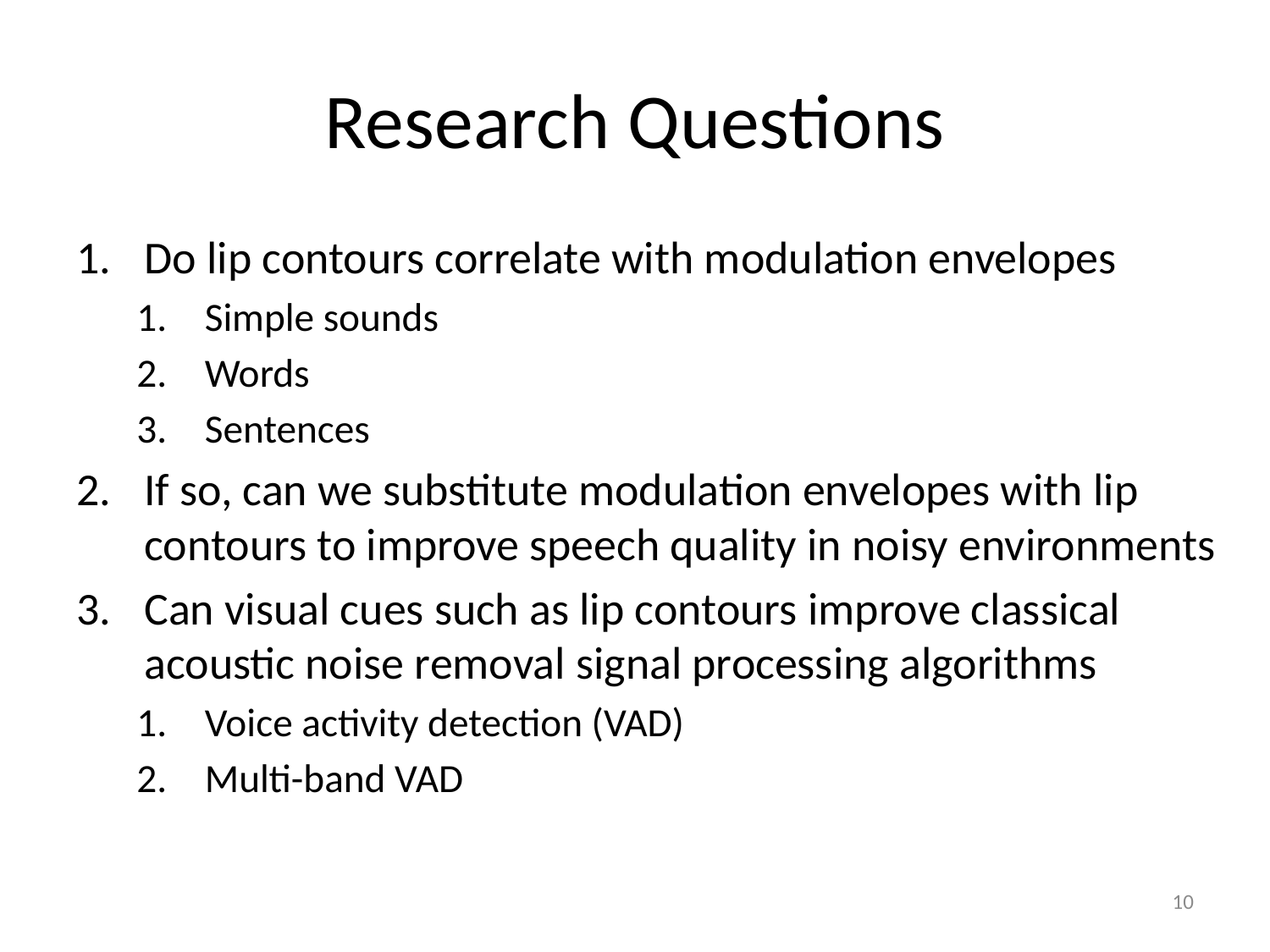

# Research Questions
Do lip contours correlate with modulation envelopes
Simple sounds
Words
Sentences
If so, can we substitute modulation envelopes with lip contours to improve speech quality in noisy environments
Can visual cues such as lip contours improve classical acoustic noise removal signal processing algorithms
Voice activity detection (VAD)
Multi-band VAD
10